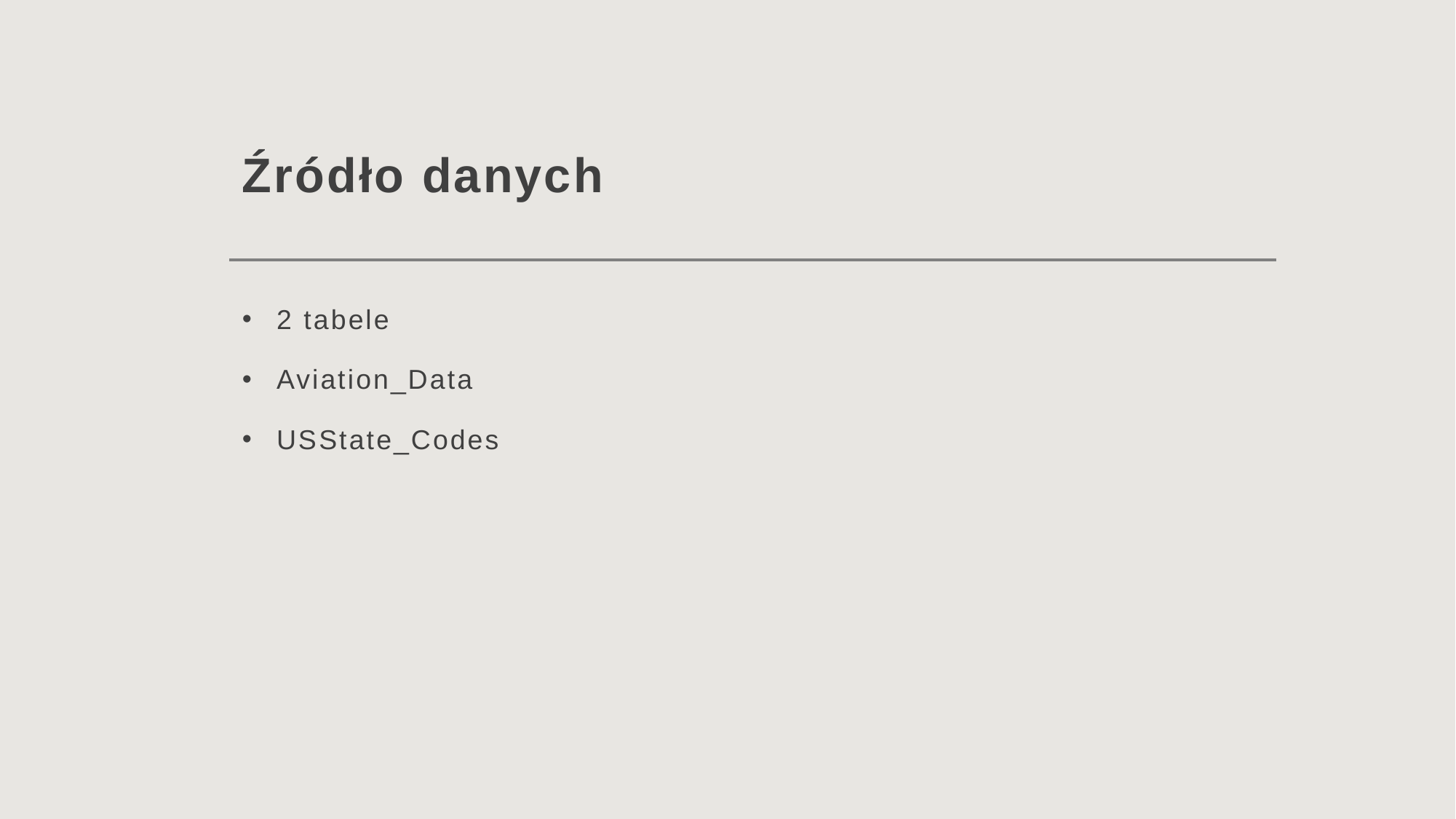

# Źródło danych
2 tabele
Aviation_Data
USState_Codes